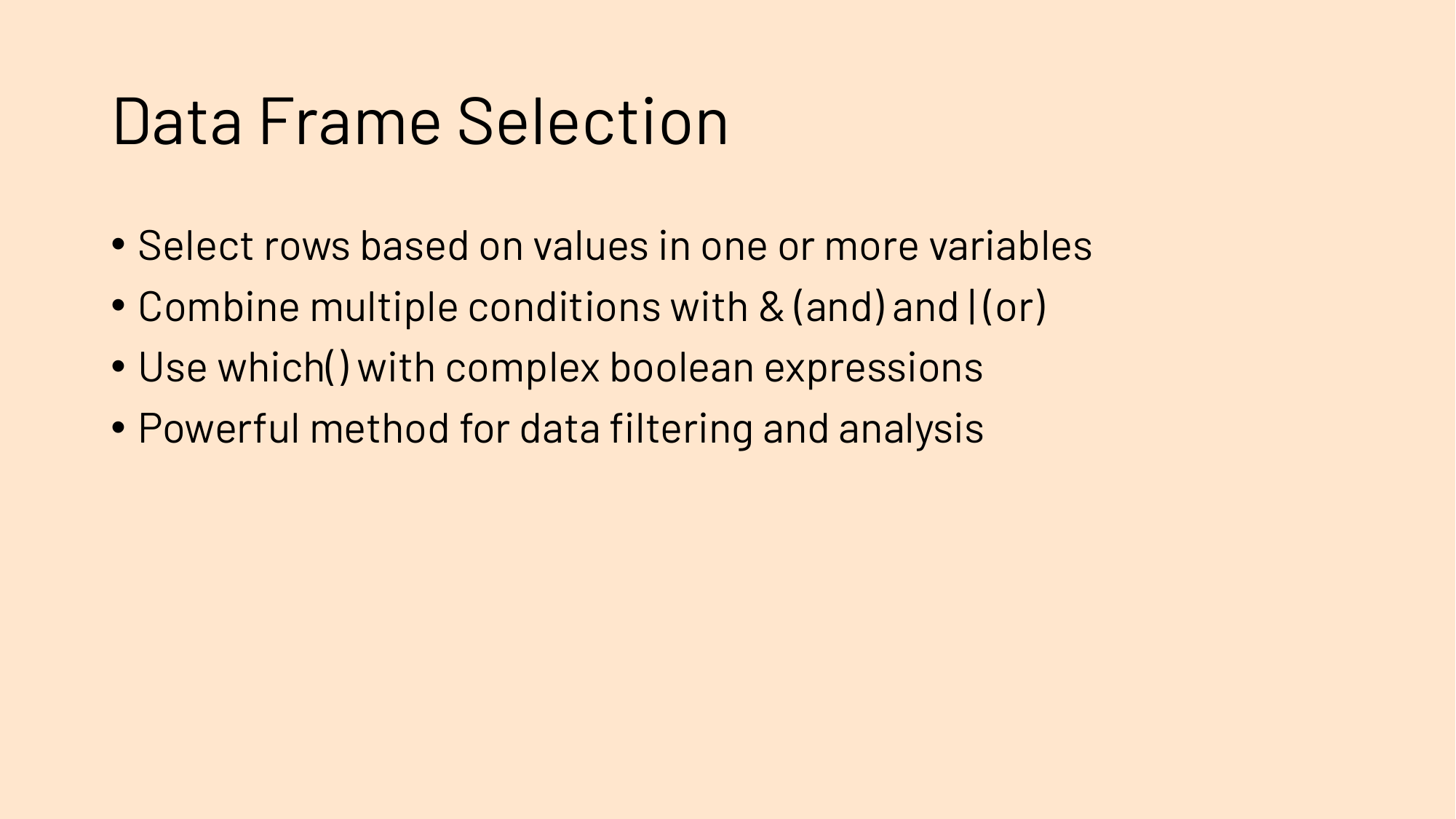

# Data Frame Selection
Select rows based on values in one or more variables
Combine multiple conditions with & (and) and | (or)
Use which() with complex boolean expressions
Powerful method for data filtering and analysis